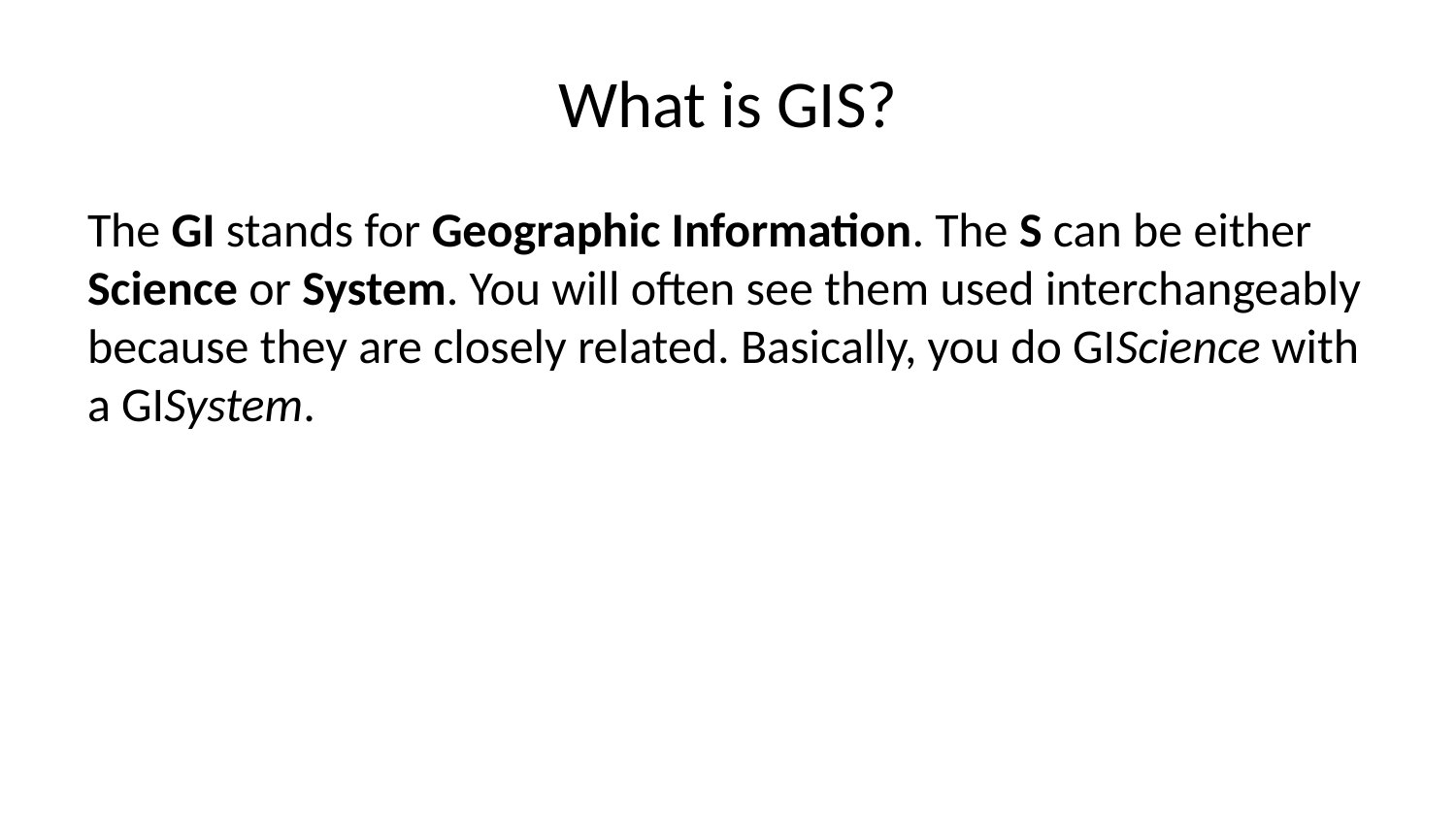

# What is GIS?
The GI stands for Geographic Information. The S can be either Science or System. You will often see them used interchangeably because they are closely related. Basically, you do GIScience with a GISystem.